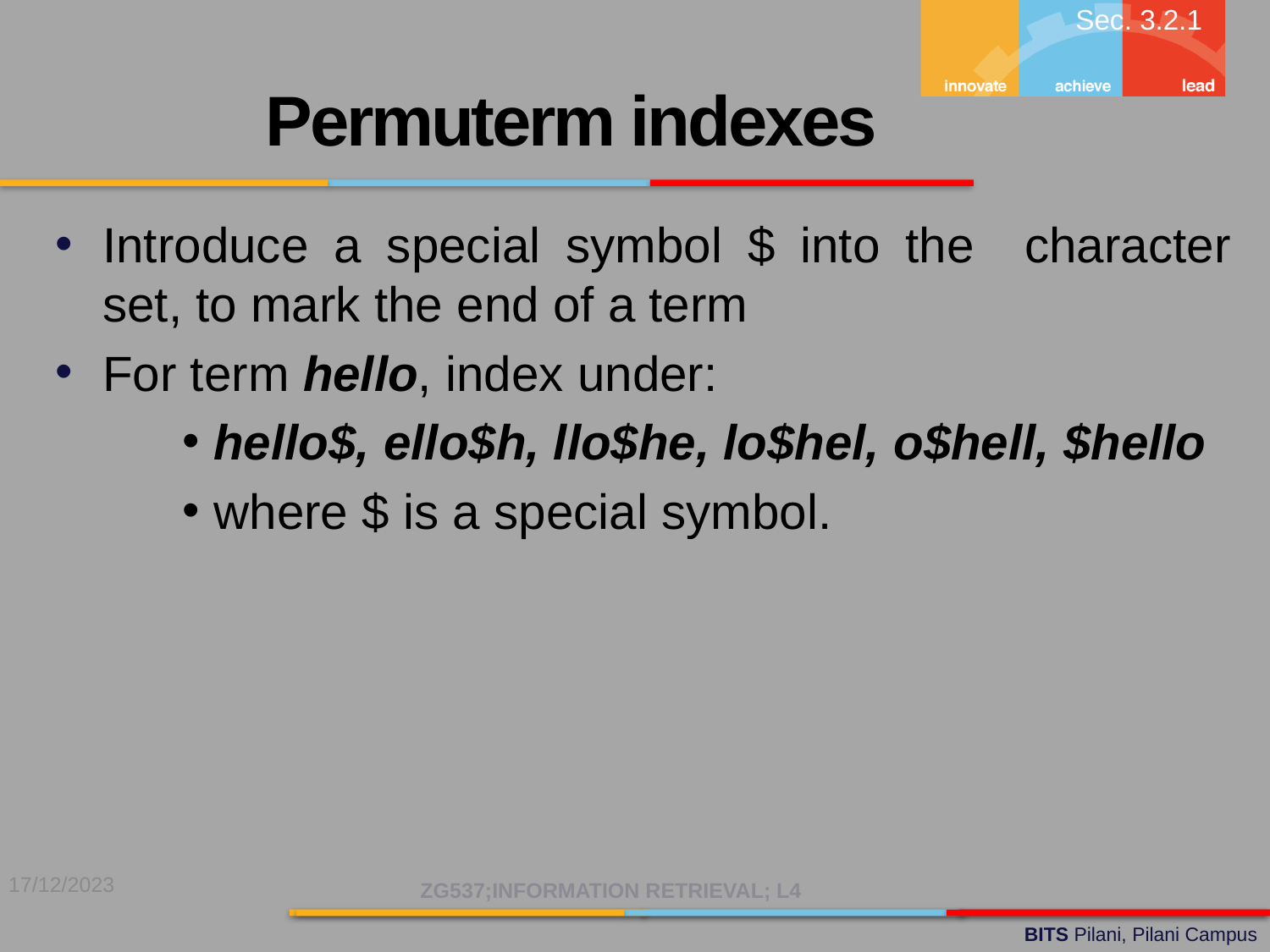

Sec. 3.2.1
Permuterm indexes
Introduce a special symbol $ into the  character set, to mark the end of a term
For term hello, index under:
hello$, ello$h, llo$he, lo$hel, o$hell, $hello
where $ is a special symbol.
17/12/2023
ZG537;INFORMATION RETRIEVAL; L4